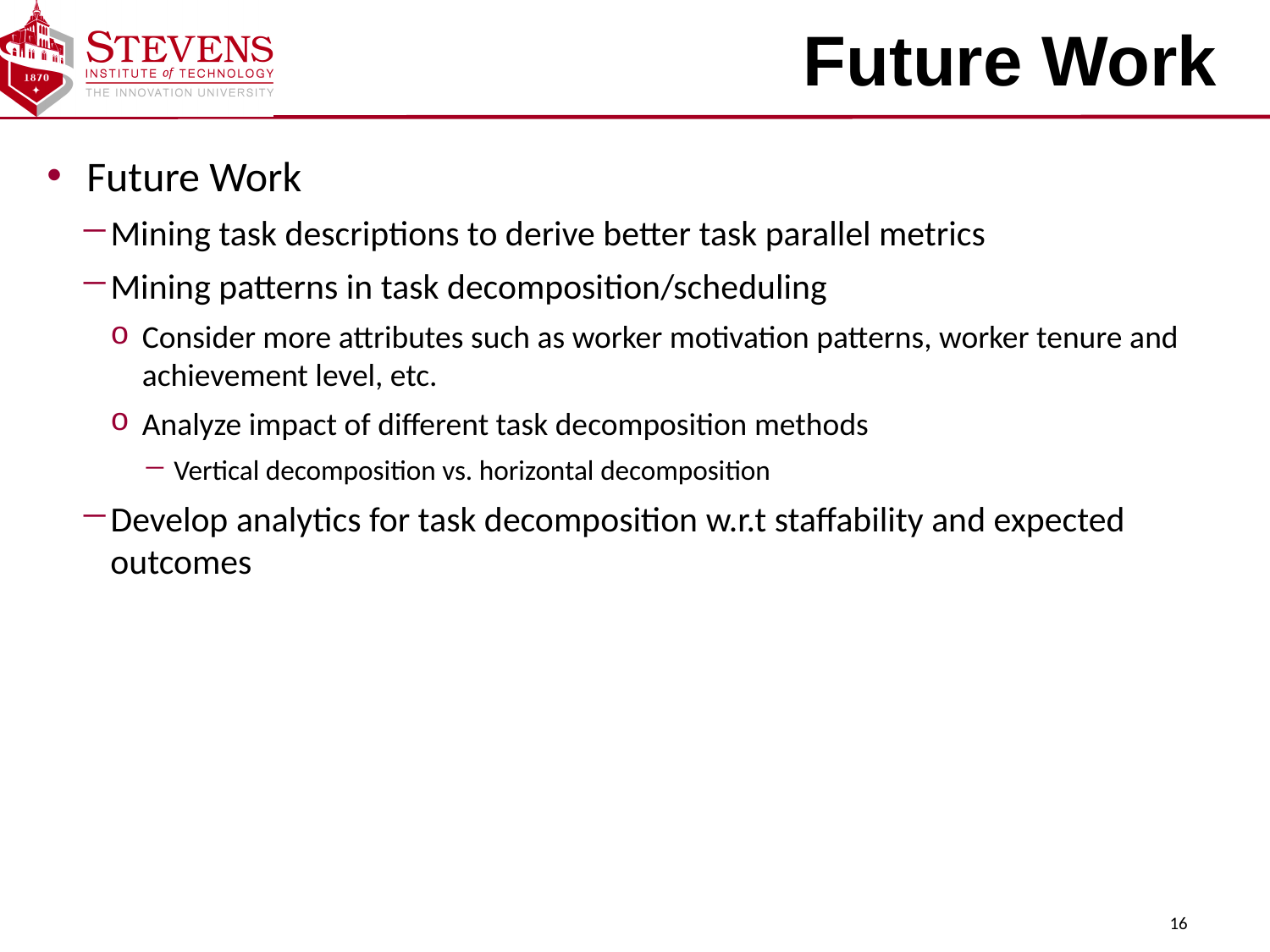

# Future Work
Future Work
Mining task descriptions to derive better task parallel metrics
Mining patterns in task decomposition/scheduling
Consider more attributes such as worker motivation patterns, worker tenure and achievement level, etc.
Analyze impact of different task decomposition methods
Vertical decomposition vs. horizontal decomposition
Develop analytics for task decomposition w.r.t staffability and expected outcomes